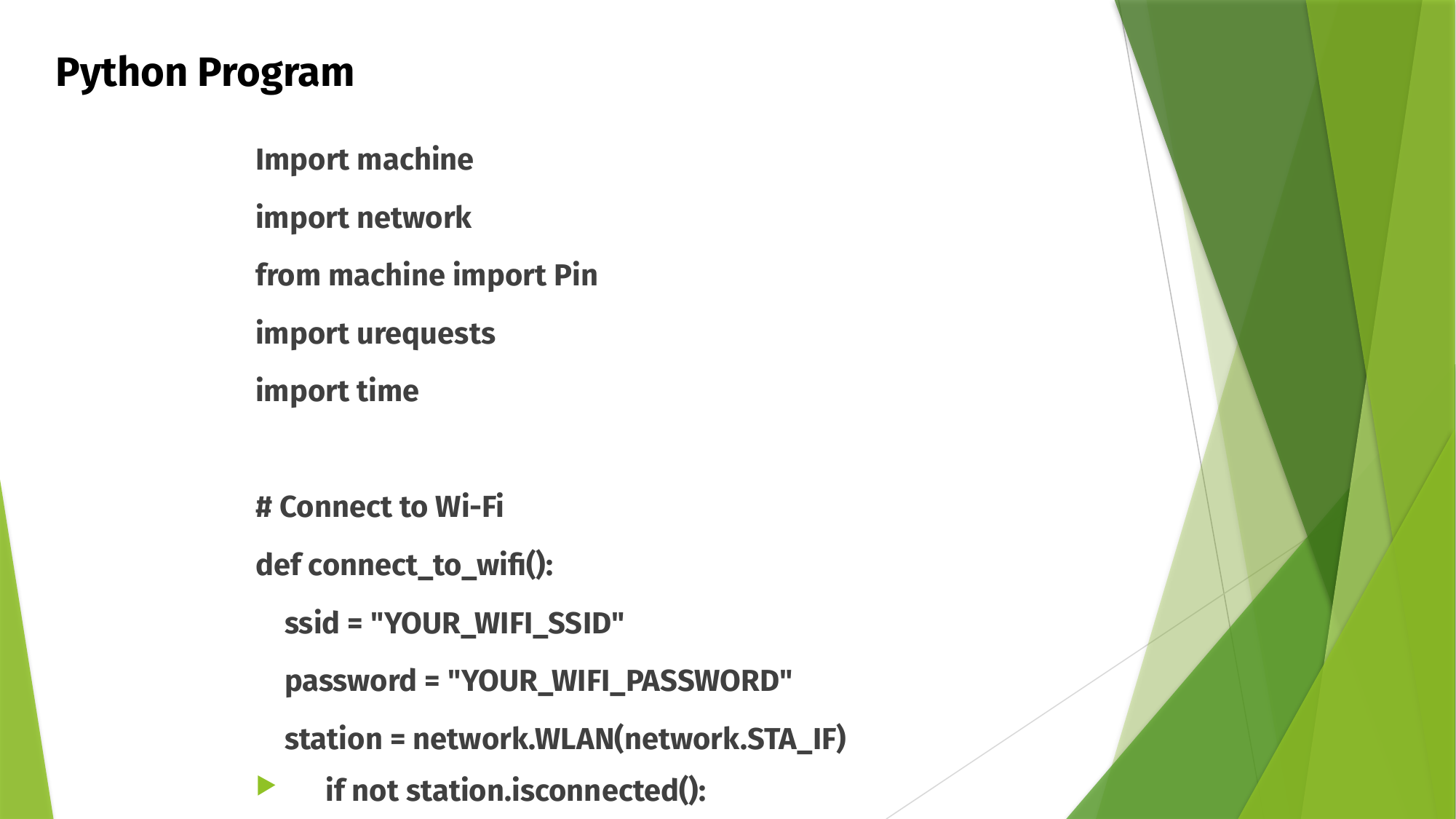

# Python Program
Import machine
import network
from machine import Pin
import urequests
import time

# Connect to Wi-Fi
def connect_to_wifi():
    ssid = "YOUR_WIFI_SSID"
    password = "YOUR_WIFI_PASSWORD"
    station = network.WLAN(network.STA_IF)
    if not station.isconnected():